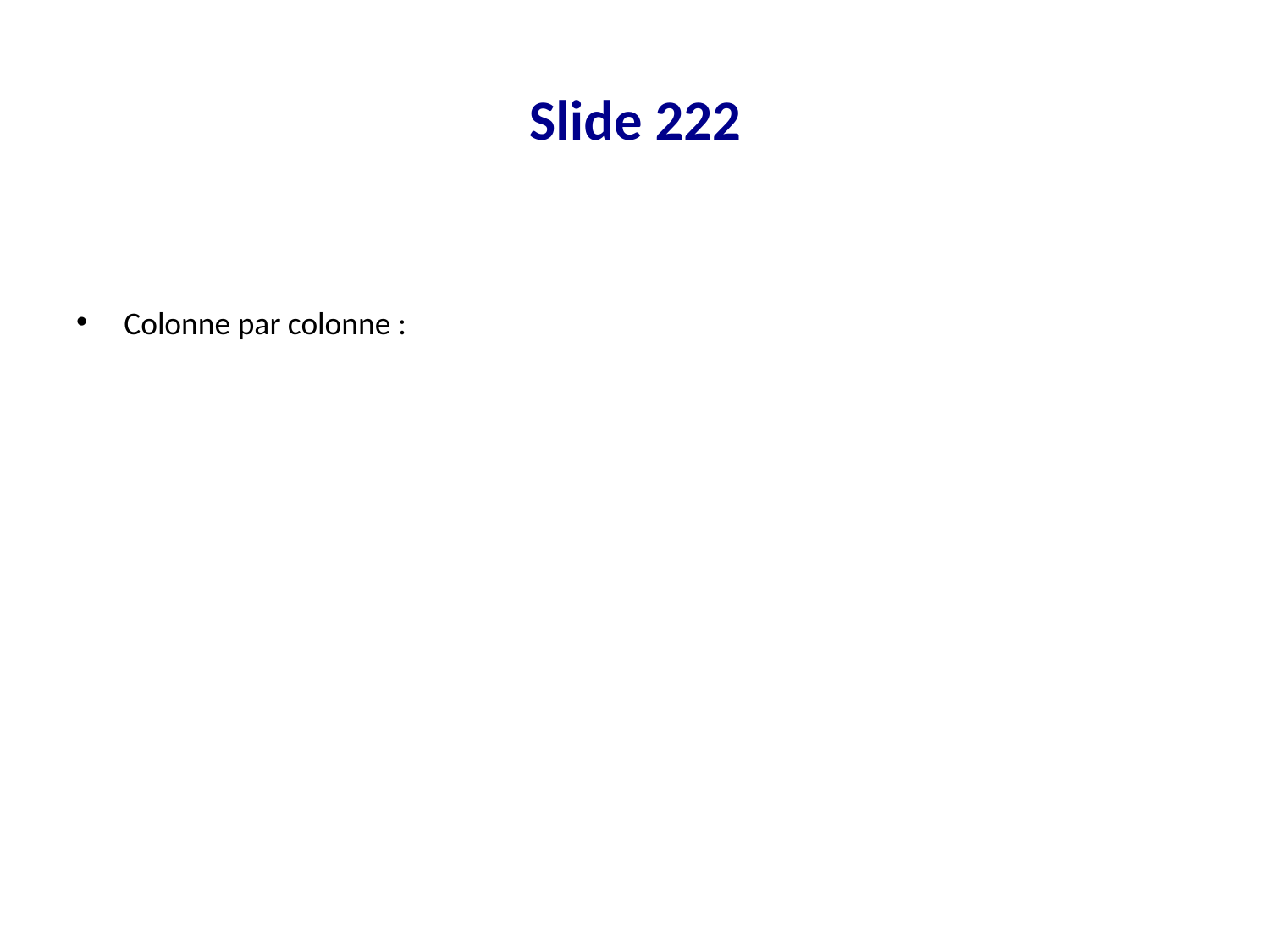

# Slide 222

Colonne par colonne :